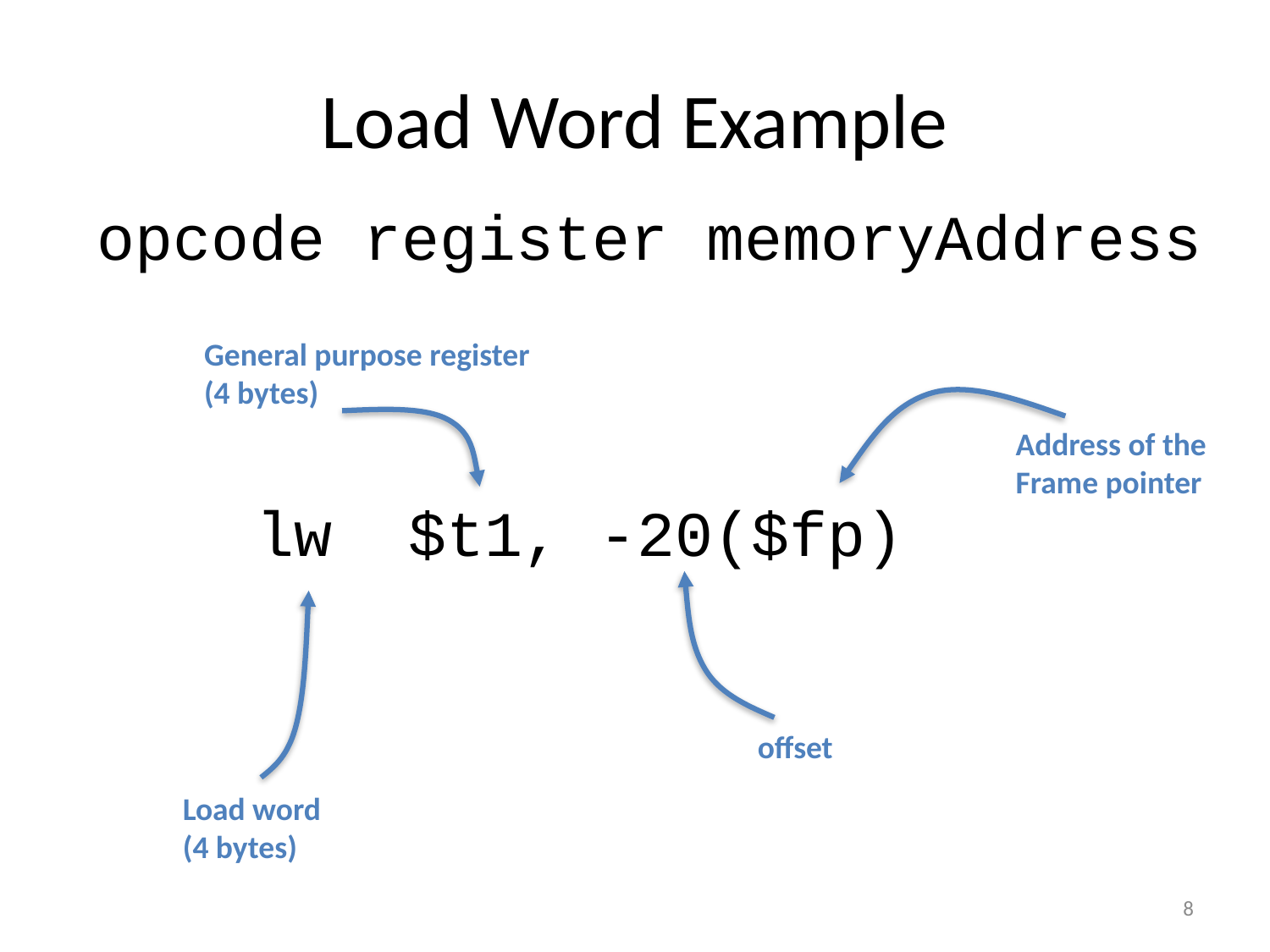

# Load Word Example
opcode register memoryAddress

General purpose register
(4 bytes)

Address of the
Frame pointer
lw  $t1, -20($fp)

offset
Load word
(4 bytes)
8